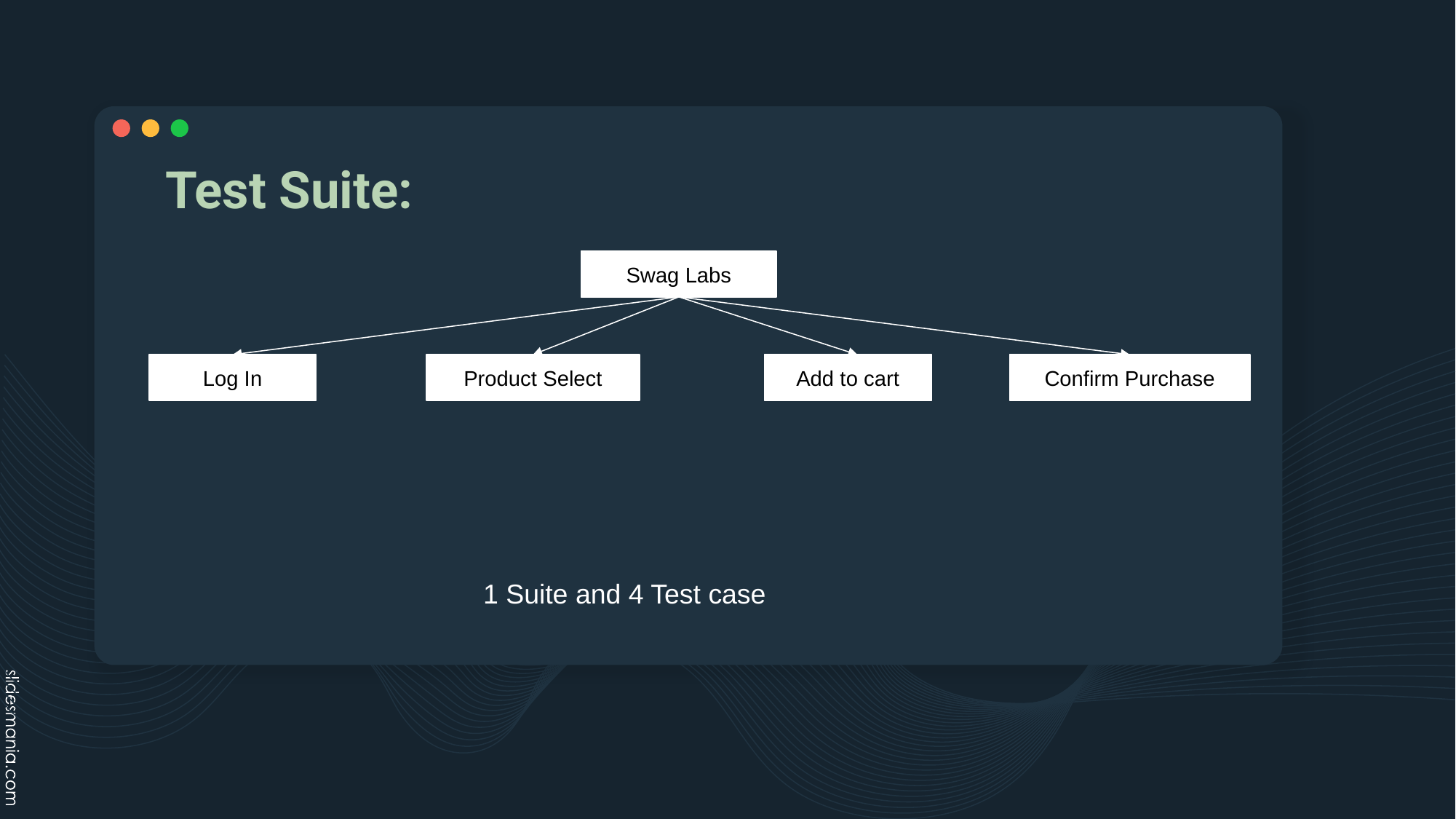

# Test Suite:
Swag Labs
Confirm Purchase
Log In
Add to cart
Product Select
1 Suite and 4 Test case